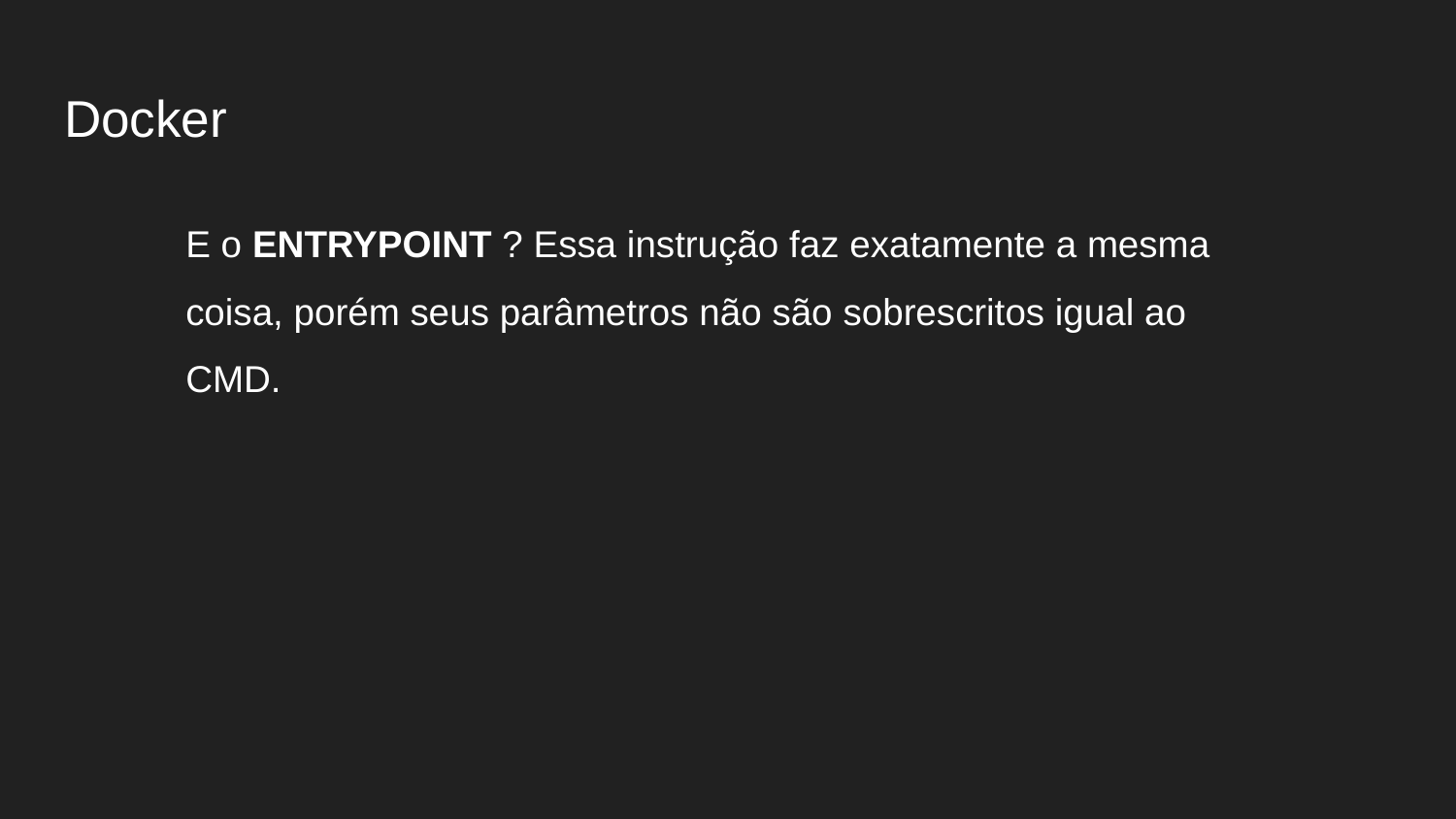

# Docker

E o ENTRYPOINT ? Essa instrução faz exatamente a mesma coisa, porém seus parâmetros não são sobrescritos igual ao CMD.